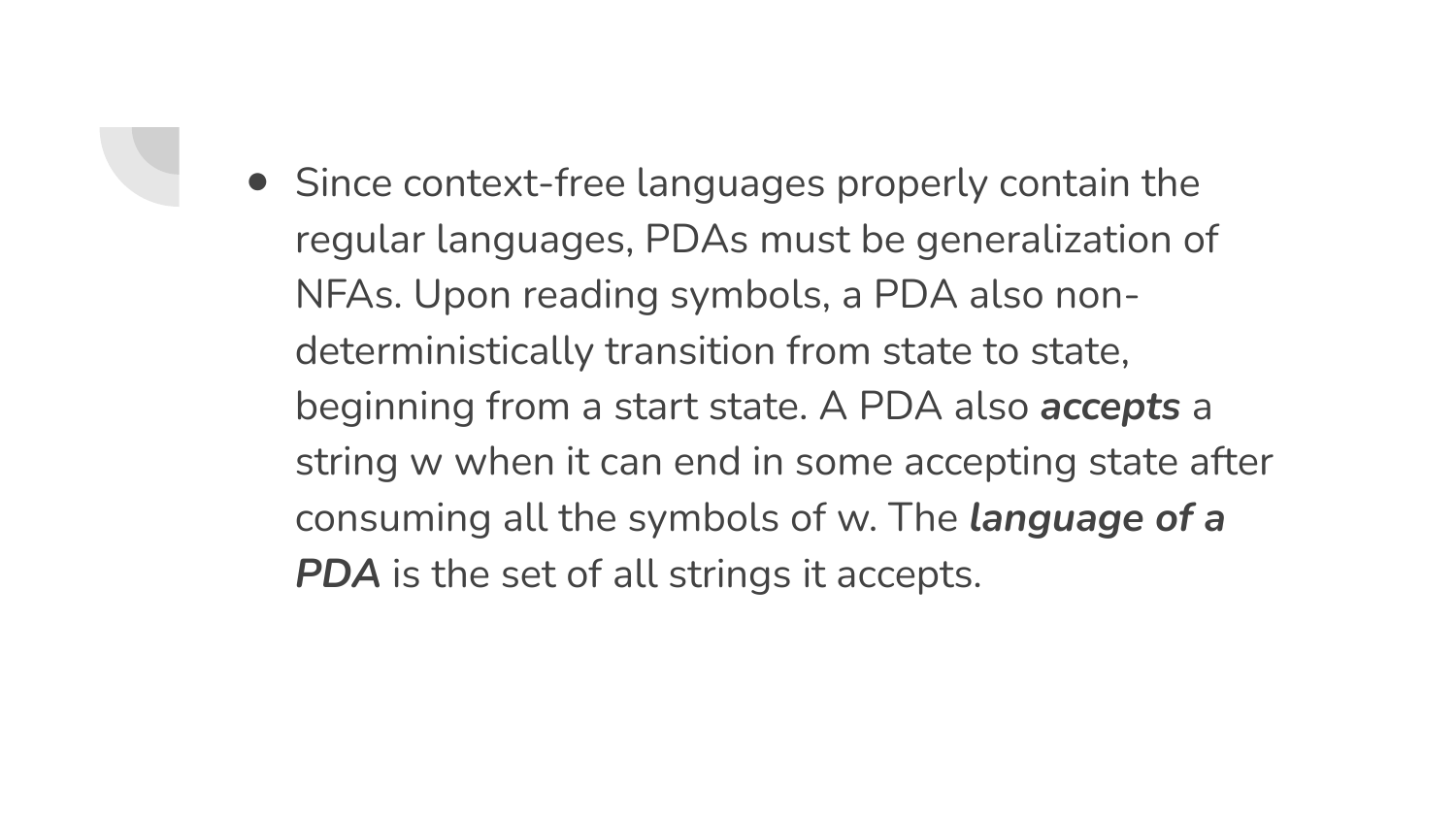

Since context-free languages properly contain the regular languages, PDAs must be generalization of NFAs. Upon reading symbols, a PDA also non-deterministically transition from state to state, beginning from a start state. A PDA also accepts a string w when it can end in some accepting state after consuming all the symbols of w. The language of a PDA is the set of all strings it accepts.